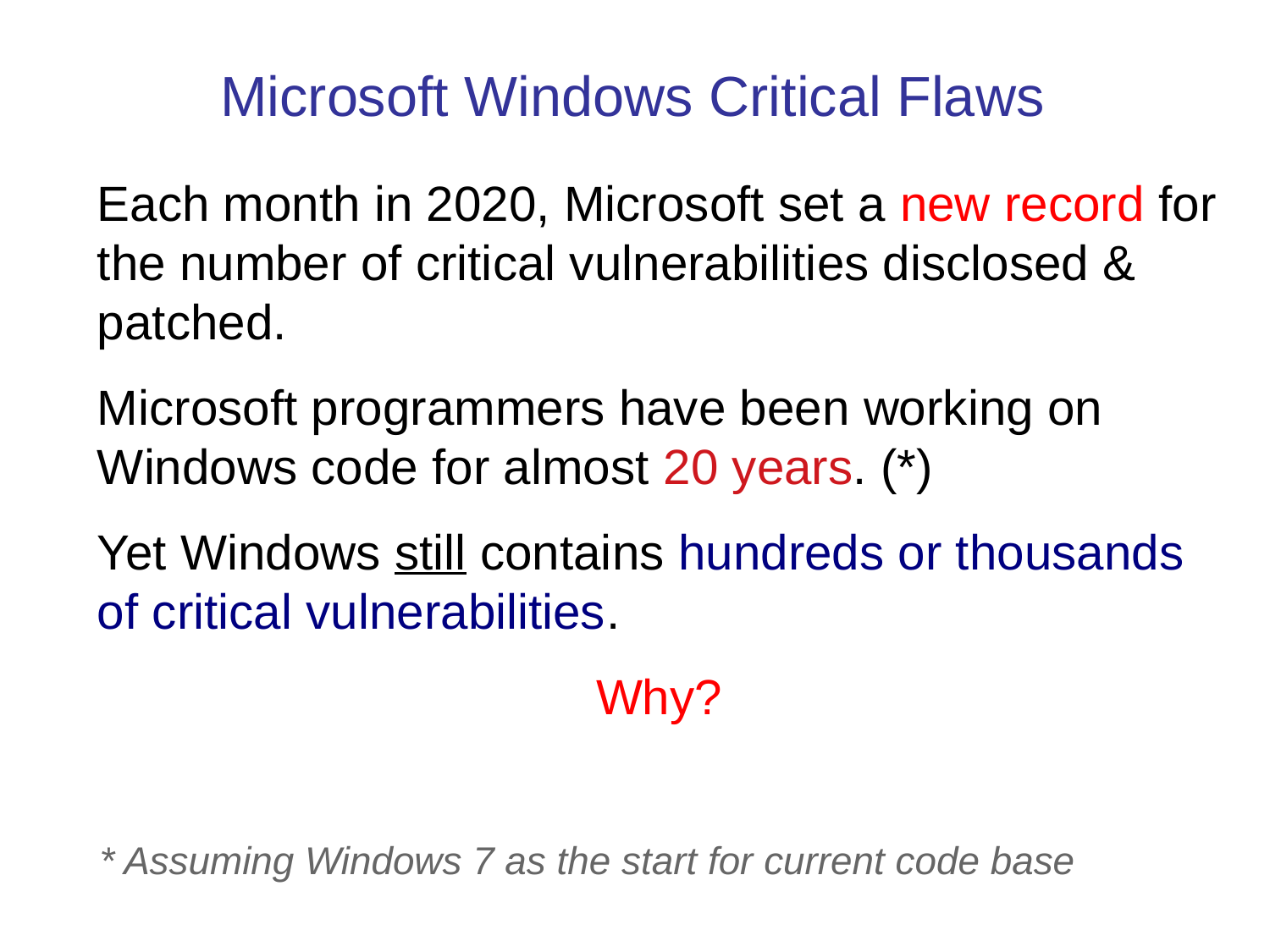

Microsoft Windows Critical Flaws
Each month in 2020, Microsoft set a new record for the number of critical vulnerabilities disclosed & patched.
Microsoft programmers have been working on Windows code for almost 20 years. (*)
Yet Windows still contains hundreds or thousands of critical vulnerabilities.
Why?

* Assuming Windows 7 as the start for current code base